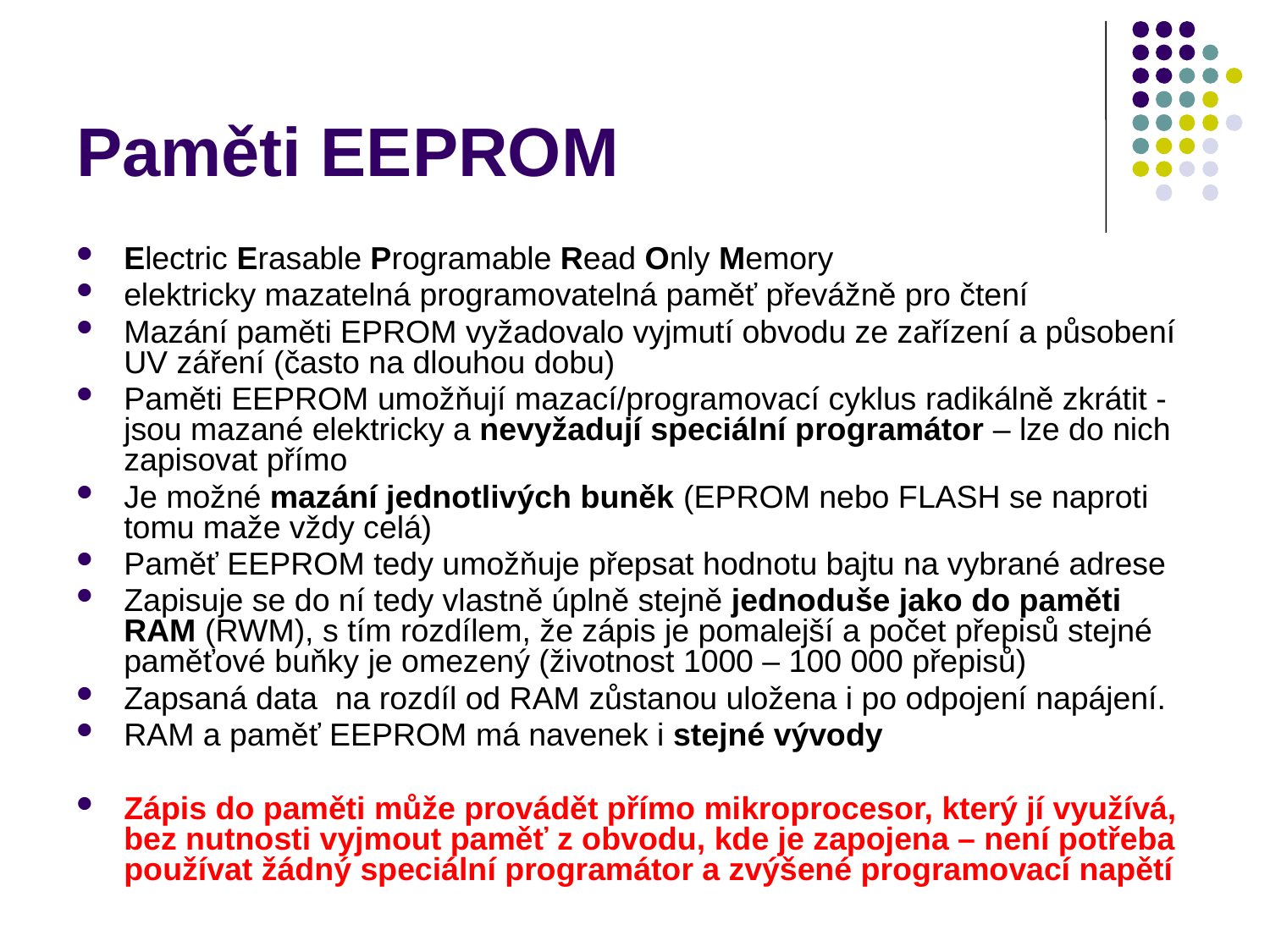

# Paměti EEPROM
Electric Erasable Programable Read Only Memory
elektricky mazatelná programovatelná paměť převážně pro čtení
Mazání paměti EPROM vyžadovalo vyjmutí obvodu ze zařízení a působení UV záření (často na dlouhou dobu)
Paměti EEPROM umožňují mazací/programovací cyklus radikálně zkrátit - jsou mazané elektricky a nevyžadují speciální programátor – lze do nich zapisovat přímo
Je možné mazání jednotlivých buněk (EPROM nebo FLASH se naproti tomu maže vždy celá)
Paměť EEPROM tedy umožňuje přepsat hodnotu bajtu na vybrané adrese
Zapisuje se do ní tedy vlastně úplně stejně jednoduše jako do paměti RAM (RWM), s tím rozdílem, že zápis je pomalejší a počet přepisů stejné paměťové buňky je omezený (životnost 1000 – 100 000 přepisů)
Zapsaná data  na rozdíl od RAM zůstanou uložena i po odpojení napájení.
RAM a paměť EEPROM má navenek i stejné vývody

Zápis do paměti může provádět přímo mikroprocesor, který jí využívá, bez nutnosti vyjmout paměť z obvodu, kde je zapojena – není potřeba používat žádný speciální programátor a zvýšené programovací napětí